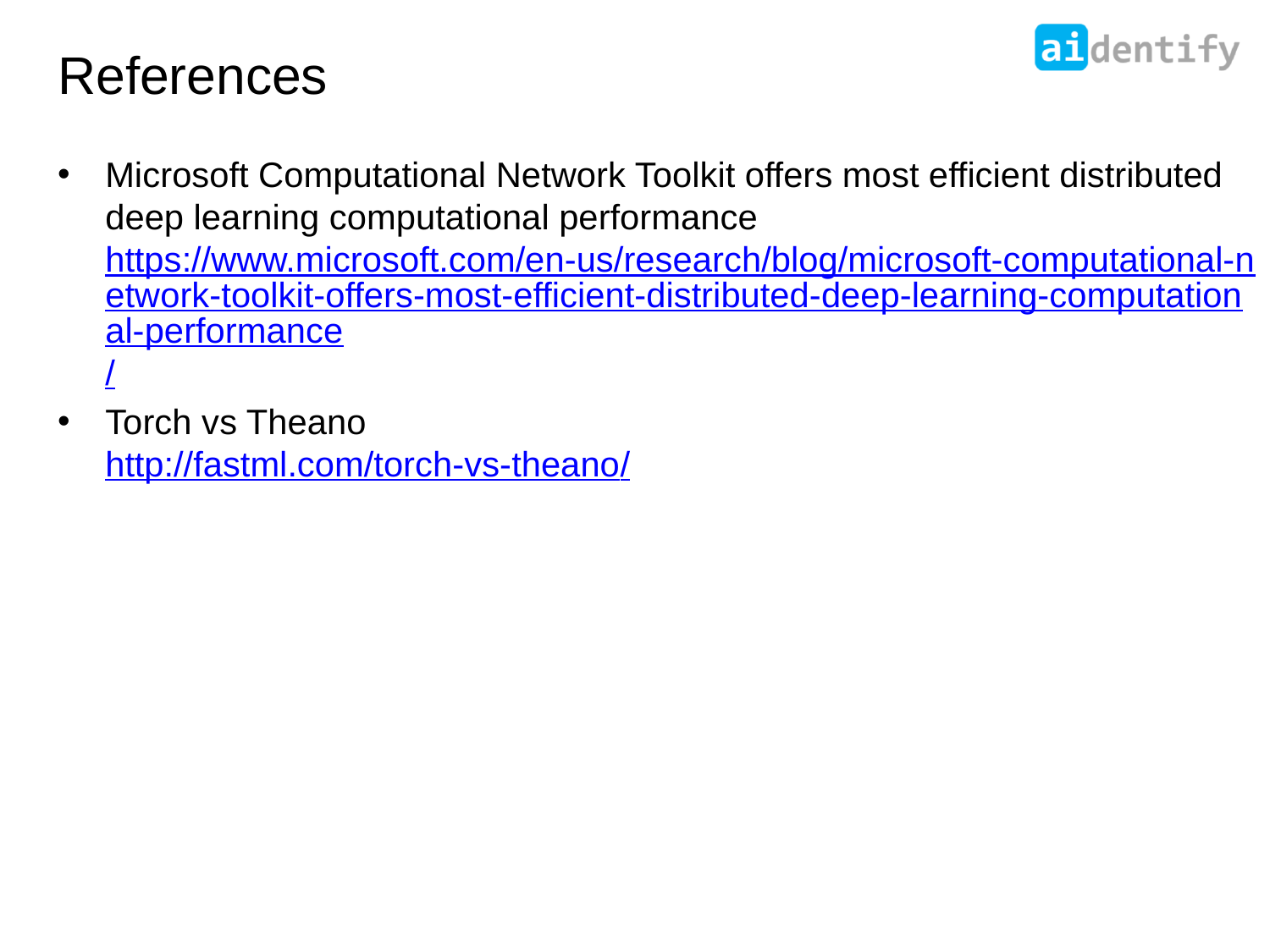

# References
Microsoft Computational Network Toolkit offers most efficient distributed deep learning computational performance
https://www.microsoft.com/en-us/research/blog/microsoft-computational-network-toolkit-offers-most-efficient-distributed-deep-learning-computational-performance/
Torch vs Theano
http://fastml.com/torch-vs-theano/